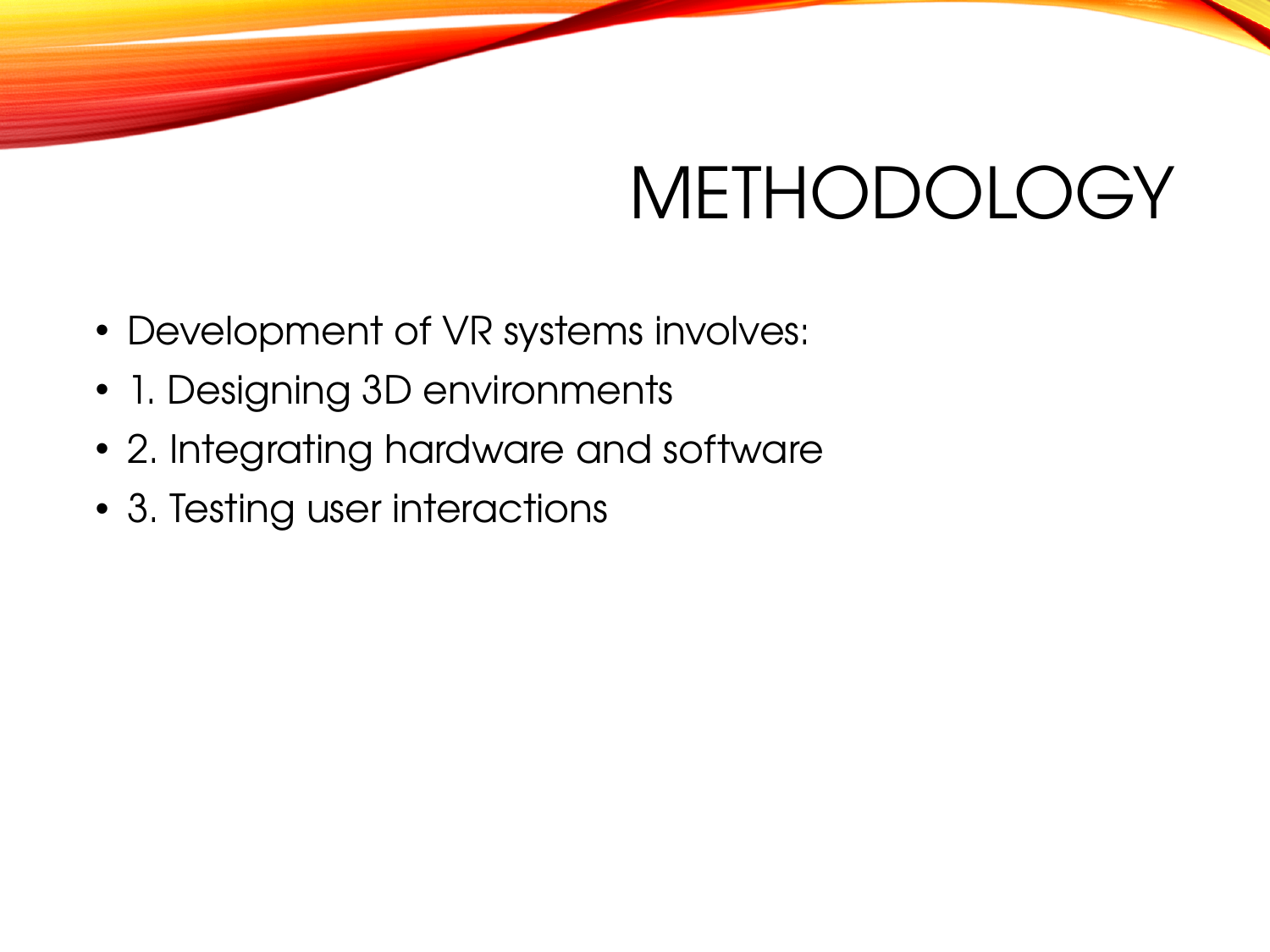

# Methodology
Development of VR systems involves:
1. Designing 3D environments
2. Integrating hardware and software
3. Testing user interactions